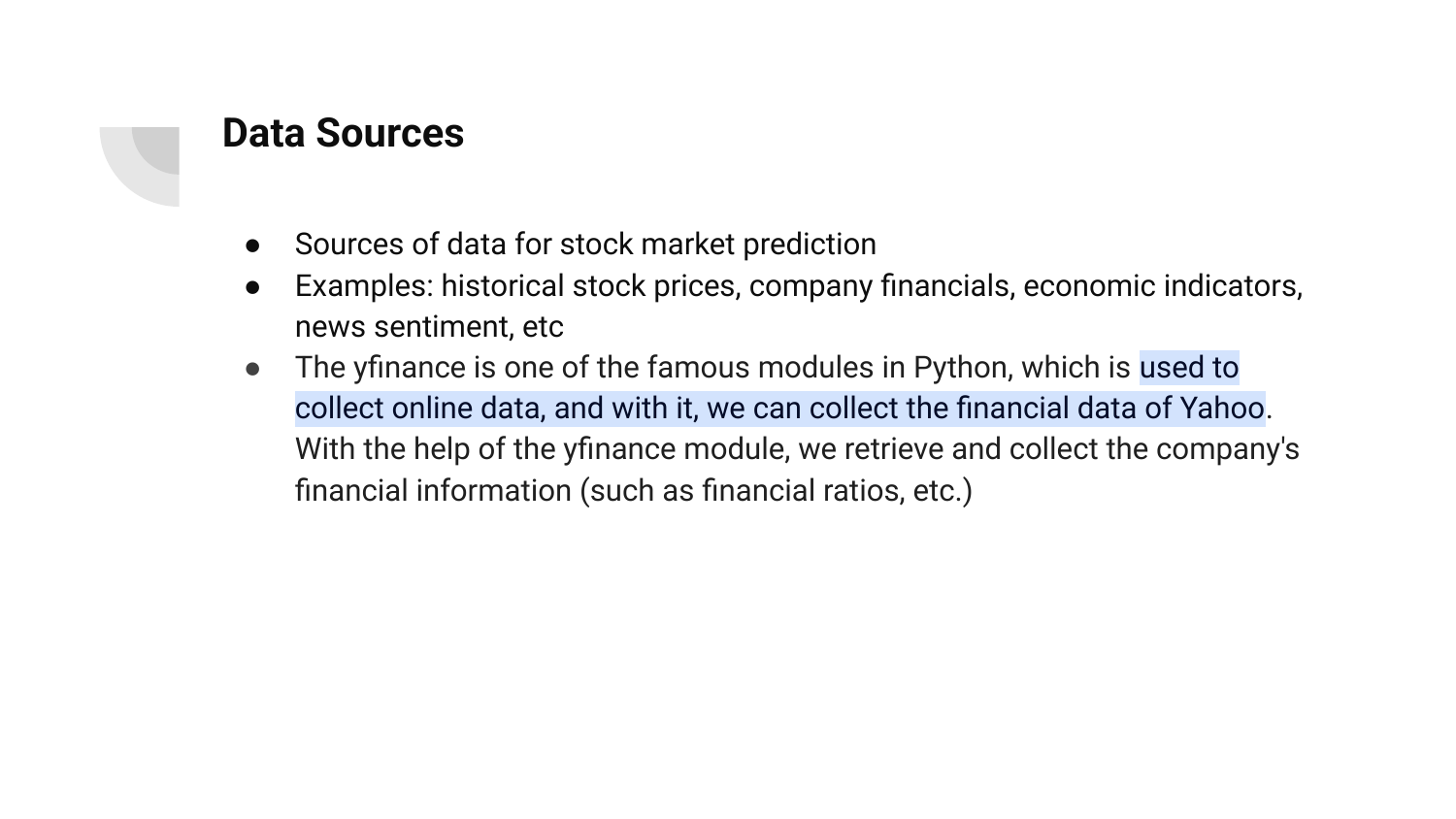

# Data Sources
Sources of data for stock market prediction
Examples: historical stock prices, company financials, economic indicators, news sentiment, etc
The yfinance is one of the famous modules in Python, which is used to collect online data, and with it, we can collect the financial data of Yahoo. With the help of the yfinance module, we retrieve and collect the company's financial information (such as financial ratios, etc.)